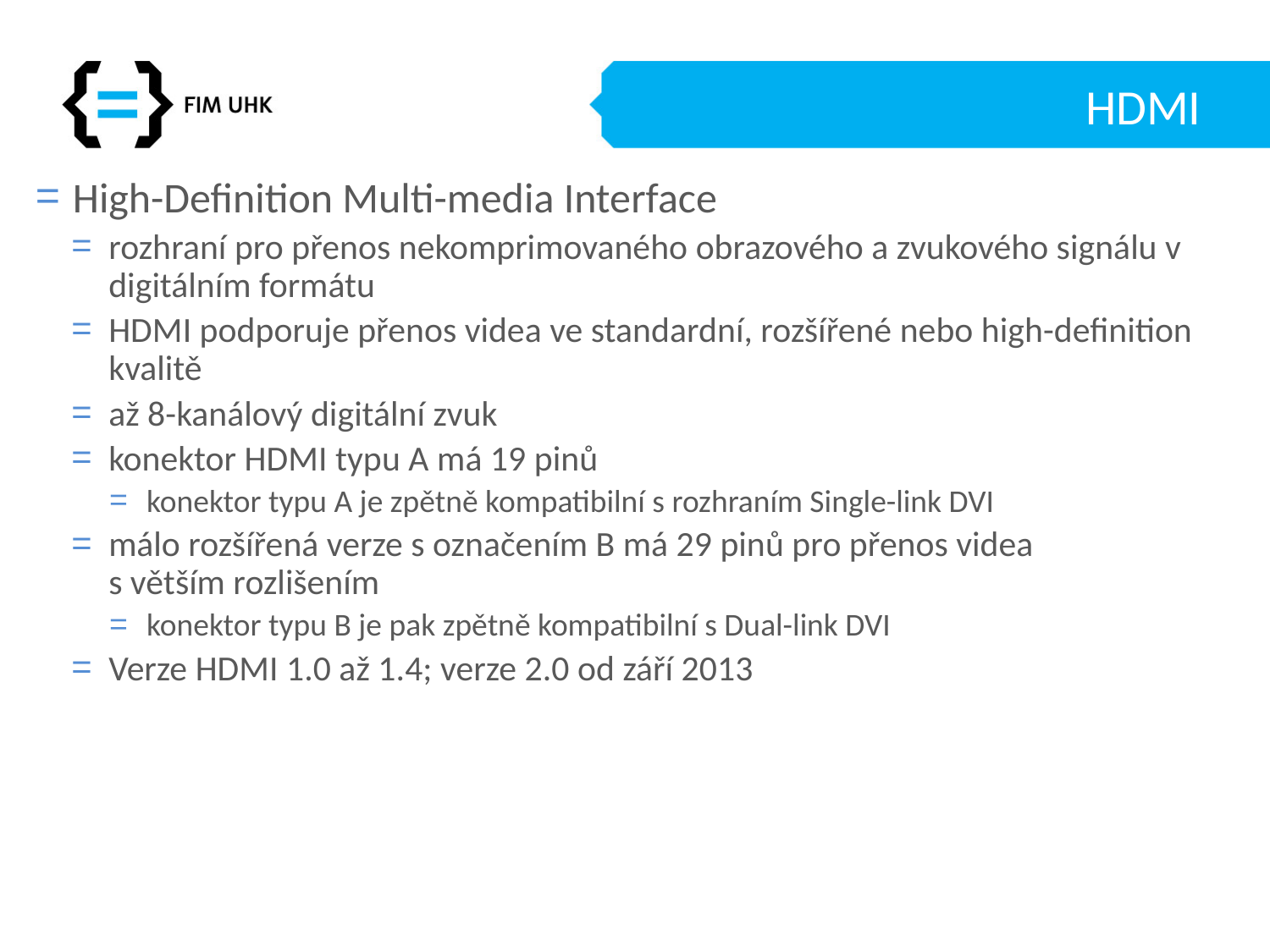

# HDMI
High-Definition Multi-media Interface
rozhraní pro přenos nekomprimovaného obrazového a zvukového signálu v digitálním formátu
HDMI podporuje přenos videa ve standardní, rozšířené nebo high-definition kvalitě
až 8-kanálový digitální zvuk
konektor HDMI typu A má 19 pinů
konektor typu A je zpětně kompatibilní s rozhraním Single-link DVI
málo rozšířená verze s označením B má 29 pinů pro přenos videa
s větším rozlišením
konektor typu B je pak zpětně kompatibilní s Dual-link DVI
Verze HDMI 1.0 až 1.4; verze 2.0 od září 2013